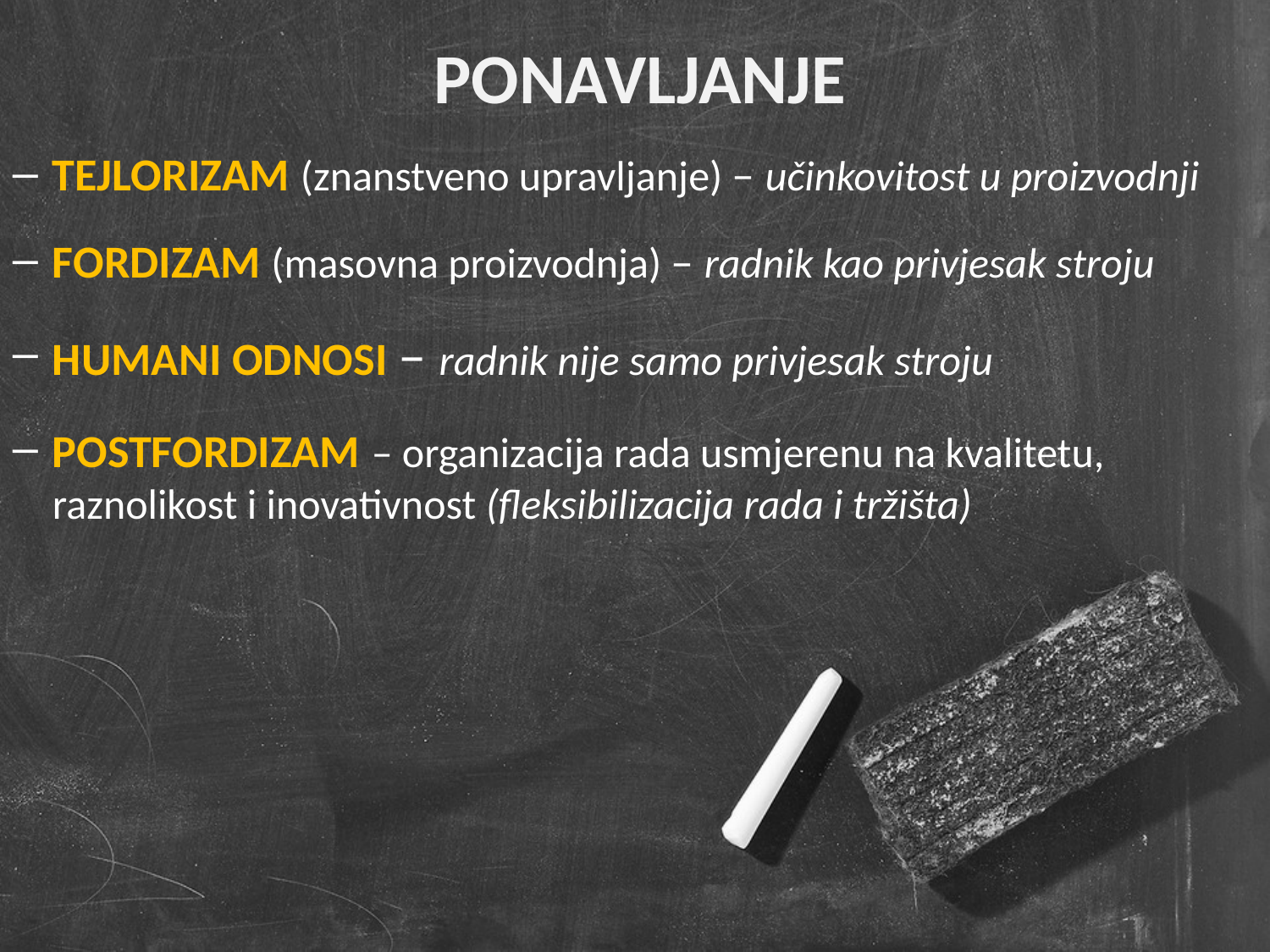

PONAVLJANJE
TEJLORIZAM (znanstveno upravljanje) – učinkovitost u proizvodnji
FORDIZAM (masovna proizvodnja) – radnik kao privjesak stroju
HUMANI ODNOSI – radnik nije samo privjesak stroju
POSTFORDIZAM – organizacija rada usmjerenu na kvalitetu, raznolikost i inovativnost (fleksibilizacija rada i tržišta)